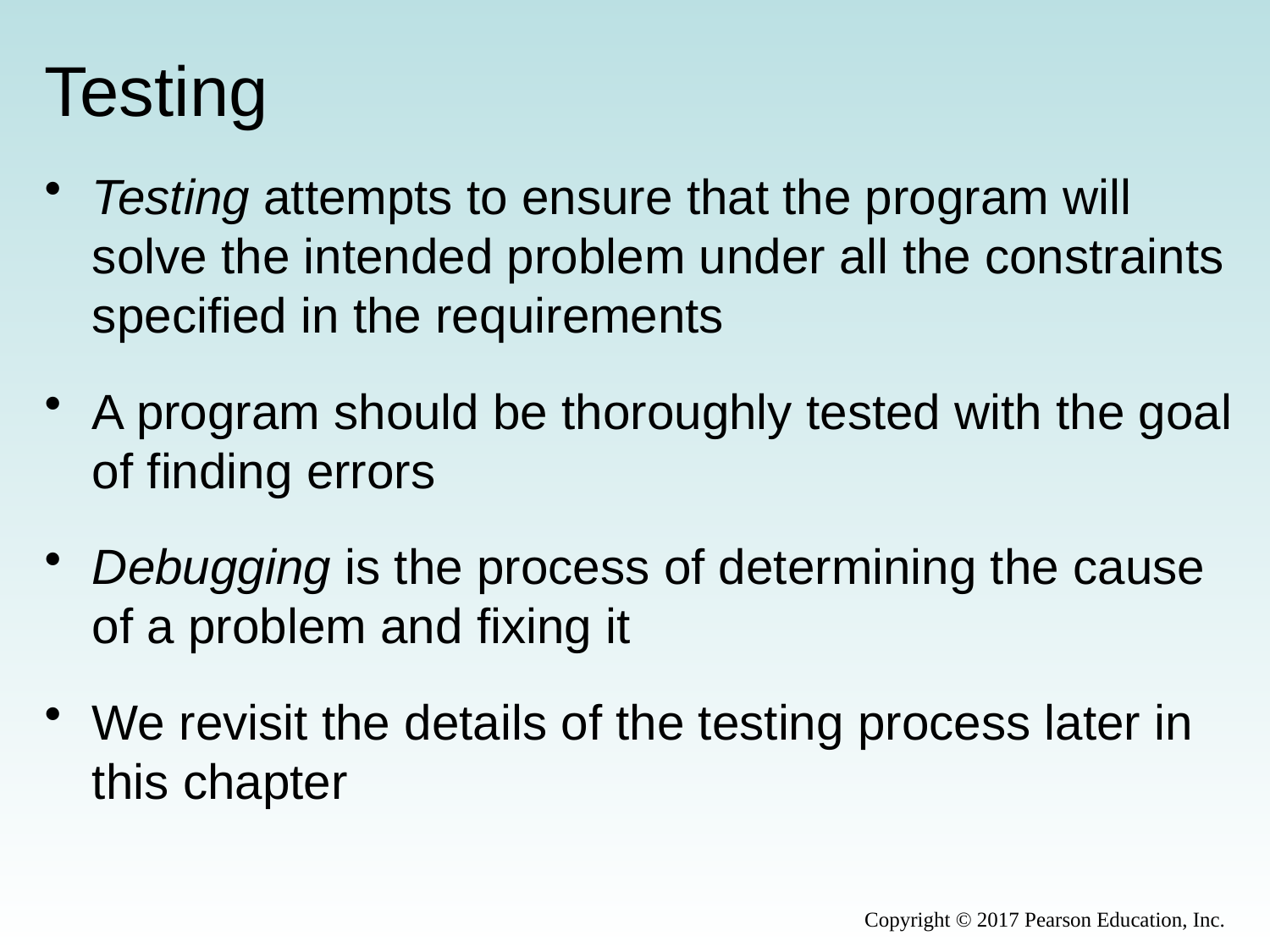

# Testing
Testing attempts to ensure that the program will solve the intended problem under all the constraints specified in the requirements
A program should be thoroughly tested with the goal of finding errors
Debugging is the process of determining the cause of a problem and fixing it
We revisit the details of the testing process later in this chapter
Copyright © 2017 Pearson Education, Inc.